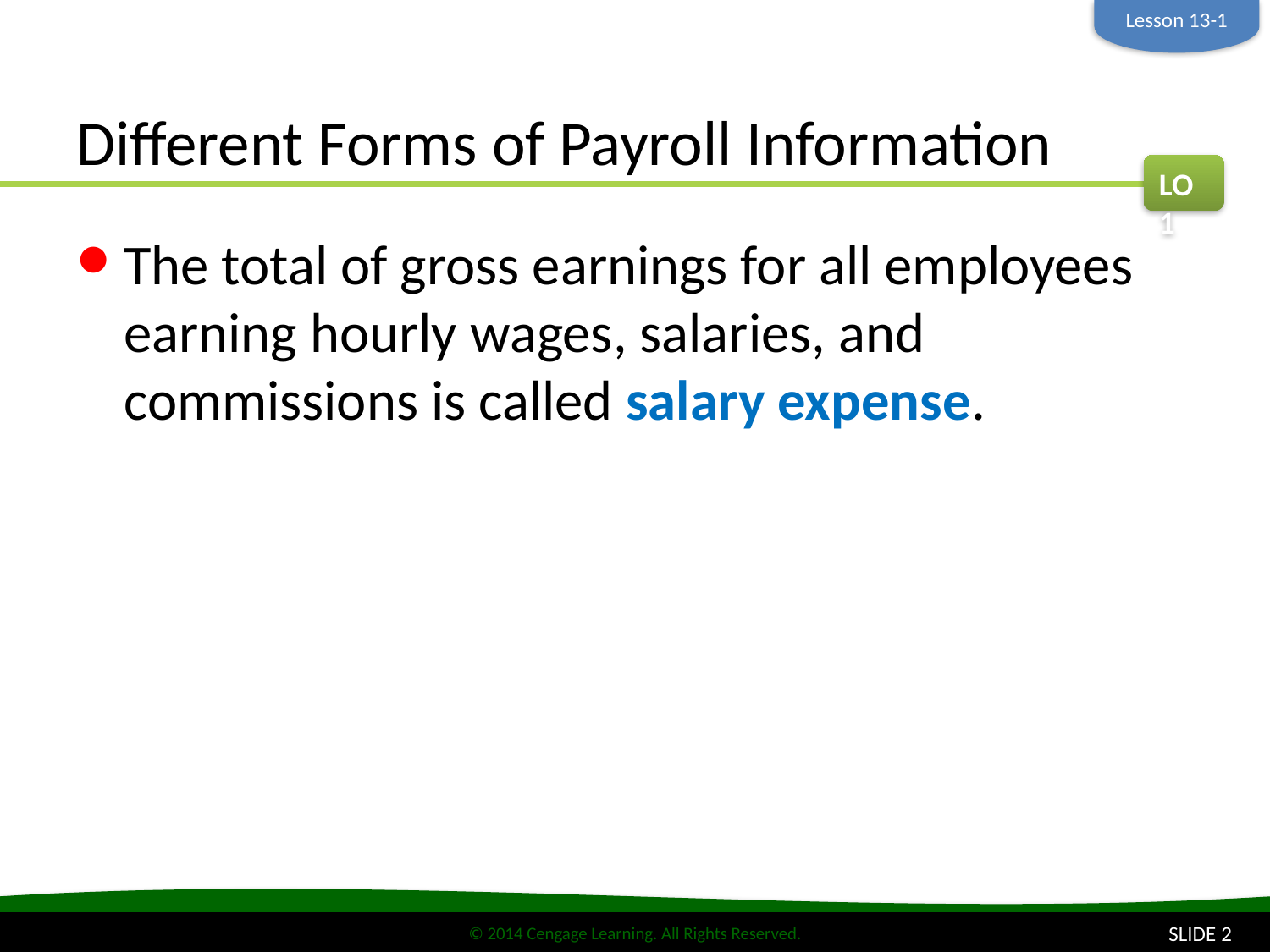

Lesson 13-1

# Different Forms of Payroll Information
LO1
The total of gross earnings for all employees earning hourly wages, salaries, and commissions is called salary expense.
SLIDE 2